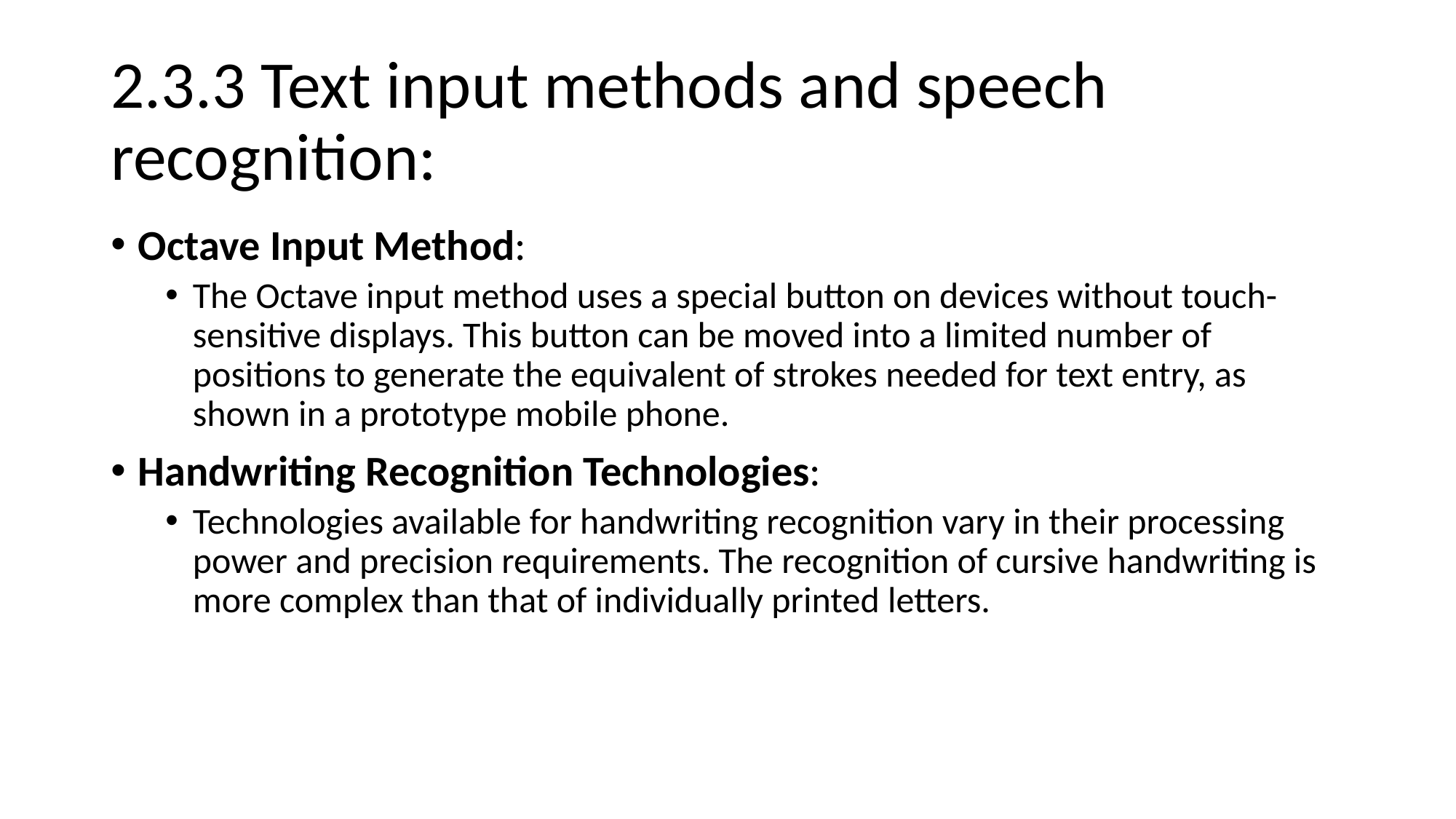

# 2.3.3 Text input methods and speech recognition:
Octave Input Method:
The Octave input method uses a special button on devices without touch-sensitive displays. This button can be moved into a limited number of positions to generate the equivalent of strokes needed for text entry, as shown in a prototype mobile phone.
Handwriting Recognition Technologies:
Technologies available for handwriting recognition vary in their processing power and precision requirements. The recognition of cursive handwriting is more complex than that of individually printed letters.